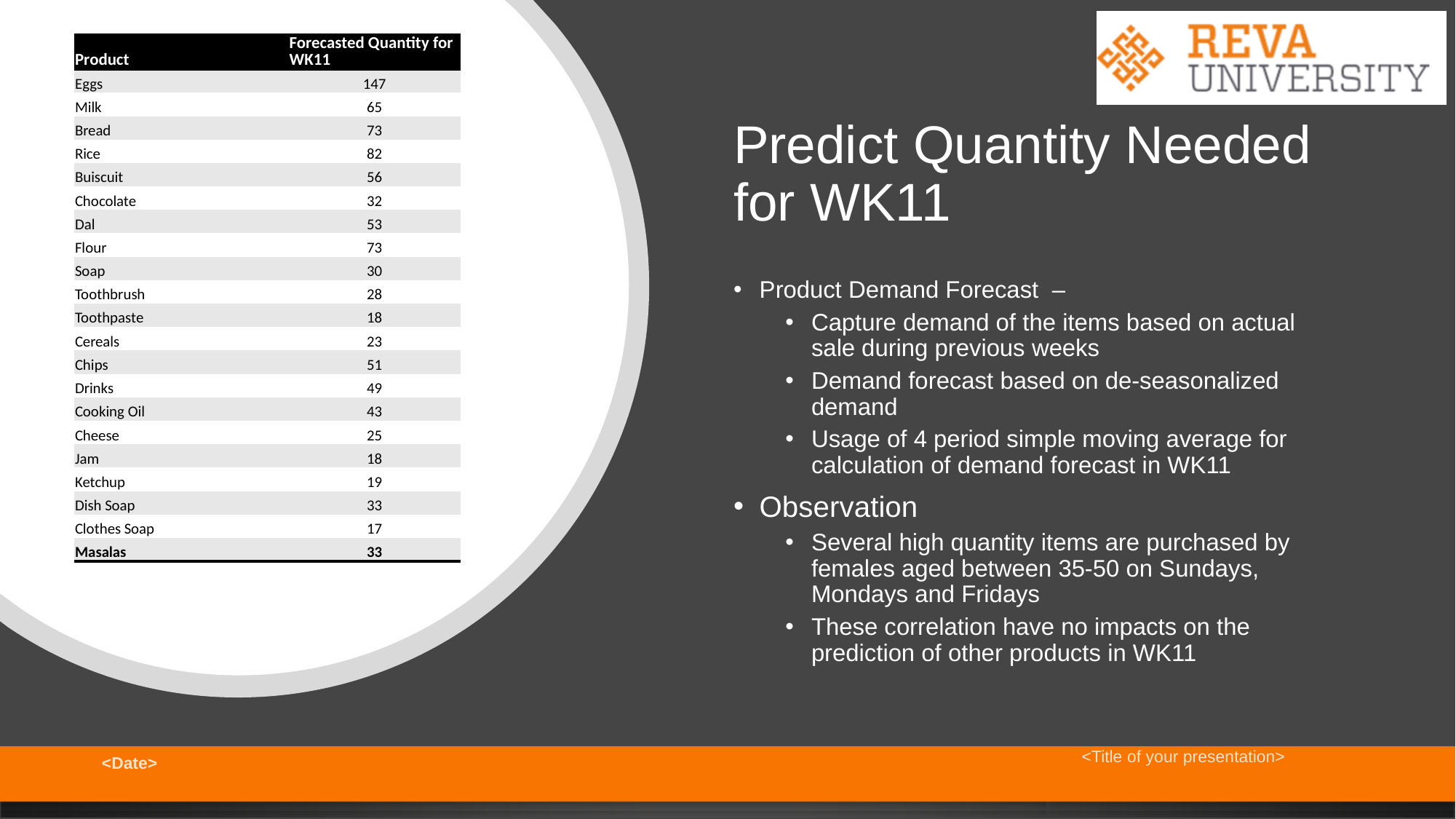

| Product | Forecasted Quantity for WK11 |
| --- | --- |
| Eggs | 147 |
| Milk | 65 |
| Bread | 73 |
| Rice | 82 |
| Buiscuit | 56 |
| Chocolate | 32 |
| Dal | 53 |
| Flour | 73 |
| Soap | 30 |
| Toothbrush | 28 |
| Toothpaste | 18 |
| Cereals | 23 |
| Chips | 51 |
| Drinks | 49 |
| Cooking Oil | 43 |
| Cheese | 25 |
| Jam | 18 |
| Ketchup | 19 |
| Dish Soap | 33 |
| Clothes Soap | 17 |
| Masalas | 33 |
# Predict Quantity Needed for WK11
Product Demand Forecast  –
Capture demand of the items based on actual sale during previous weeks
Demand forecast based on de-seasonalized demand
Usage of 4 period simple moving average for calculation of demand forecast in WK11
Observation
Several high quantity items are purchased by females aged between 35-50 on Sundays, Mondays and Fridays
These correlation have no impacts on the prediction of other products in WK11
<Date>
<Title of your presentation>